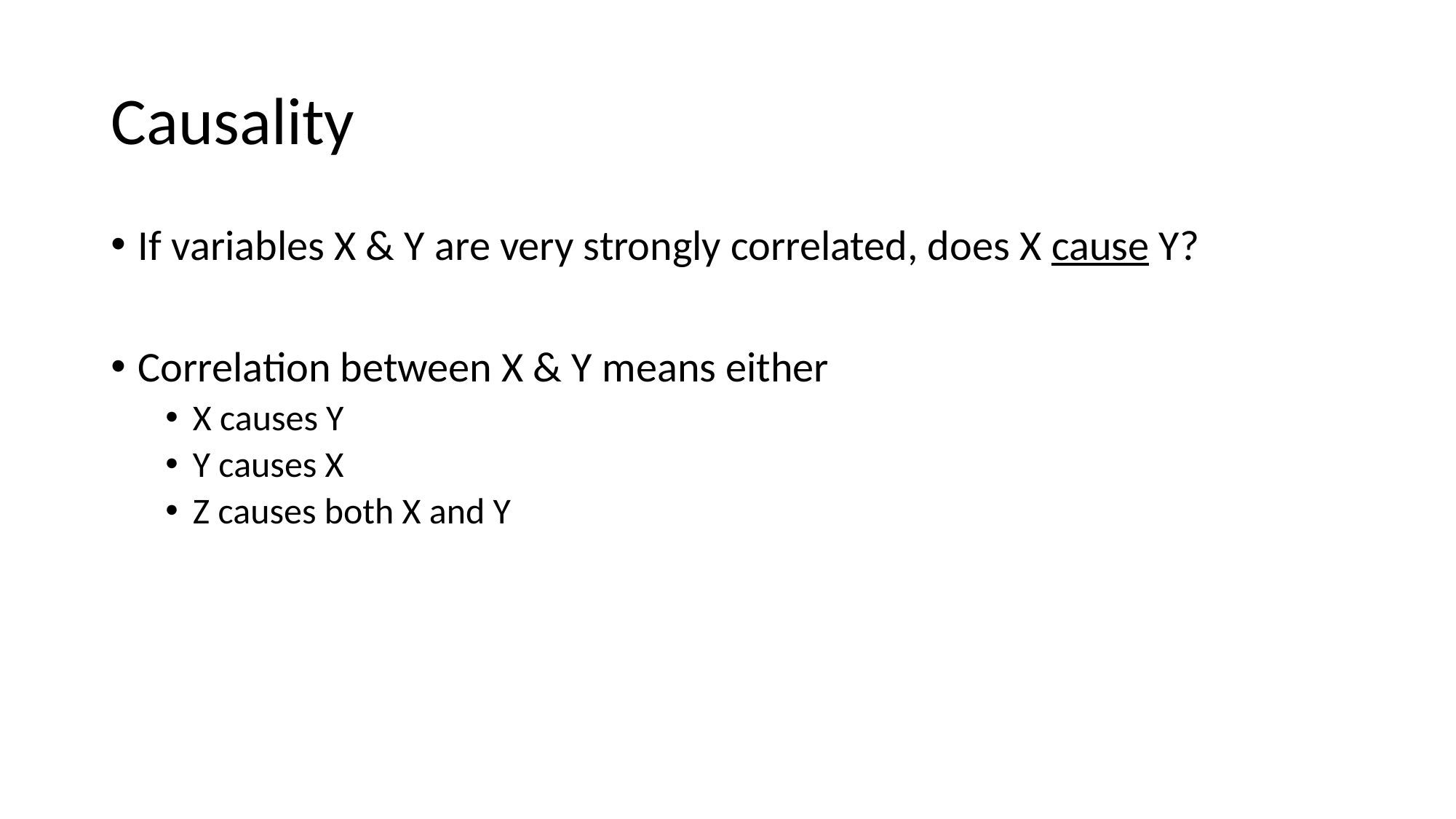

# Causality
If variables X & Y are very strongly correlated, does X cause Y?

Correlation between X & Y means either
X causes Y
Y causes X
Z causes both X and Y